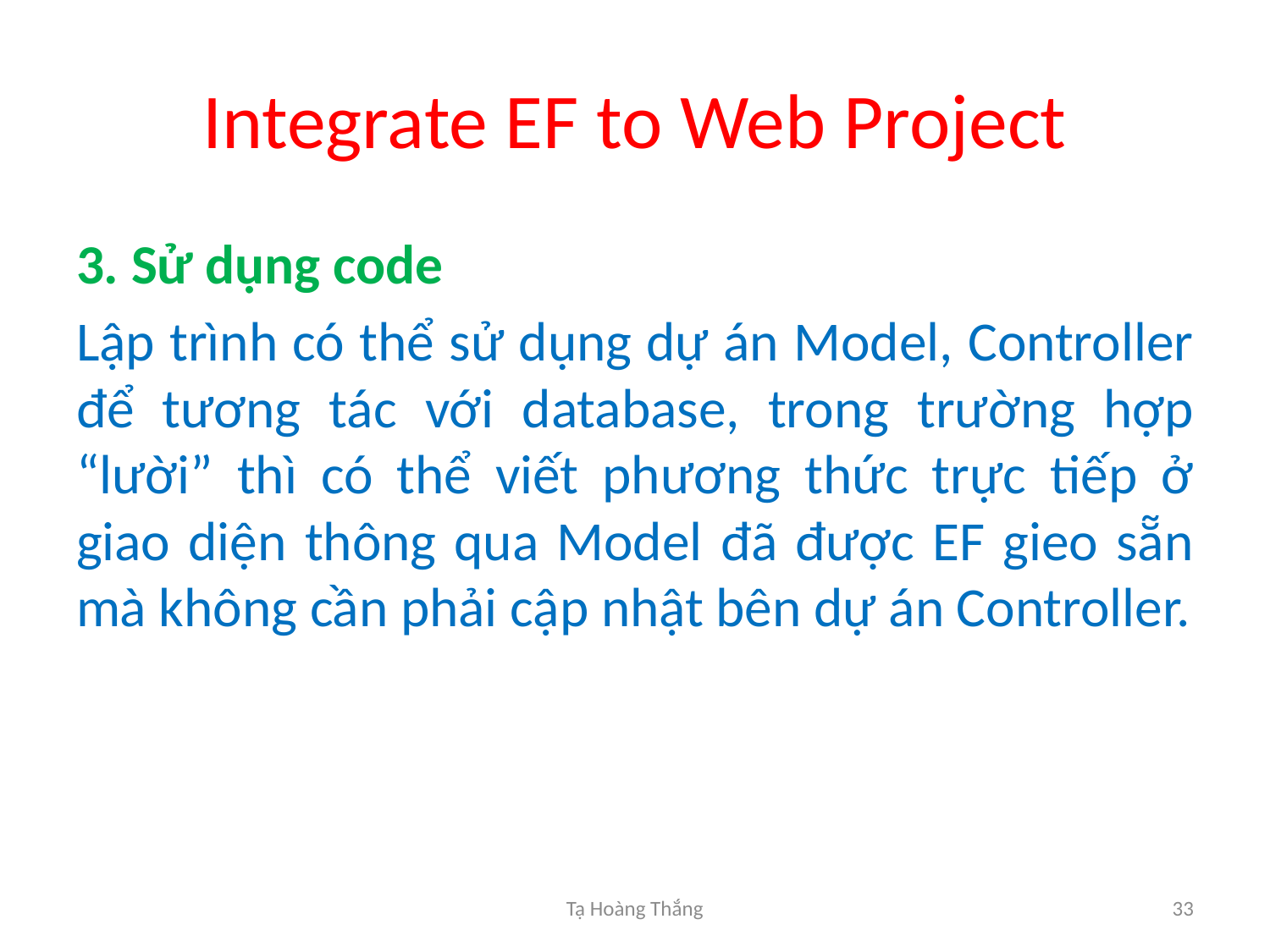

# Integrate EF to Web Project
3. Sử dụng code
Lập trình có thể sử dụng dự án Model, Controller để tương tác với database, trong trường hợp “lười” thì có thể viết phương thức trực tiếp ở giao diện thông qua Model đã được EF gieo sẵn mà không cần phải cập nhật bên dự án Controller.

Tạ Hoàng Thắng
33